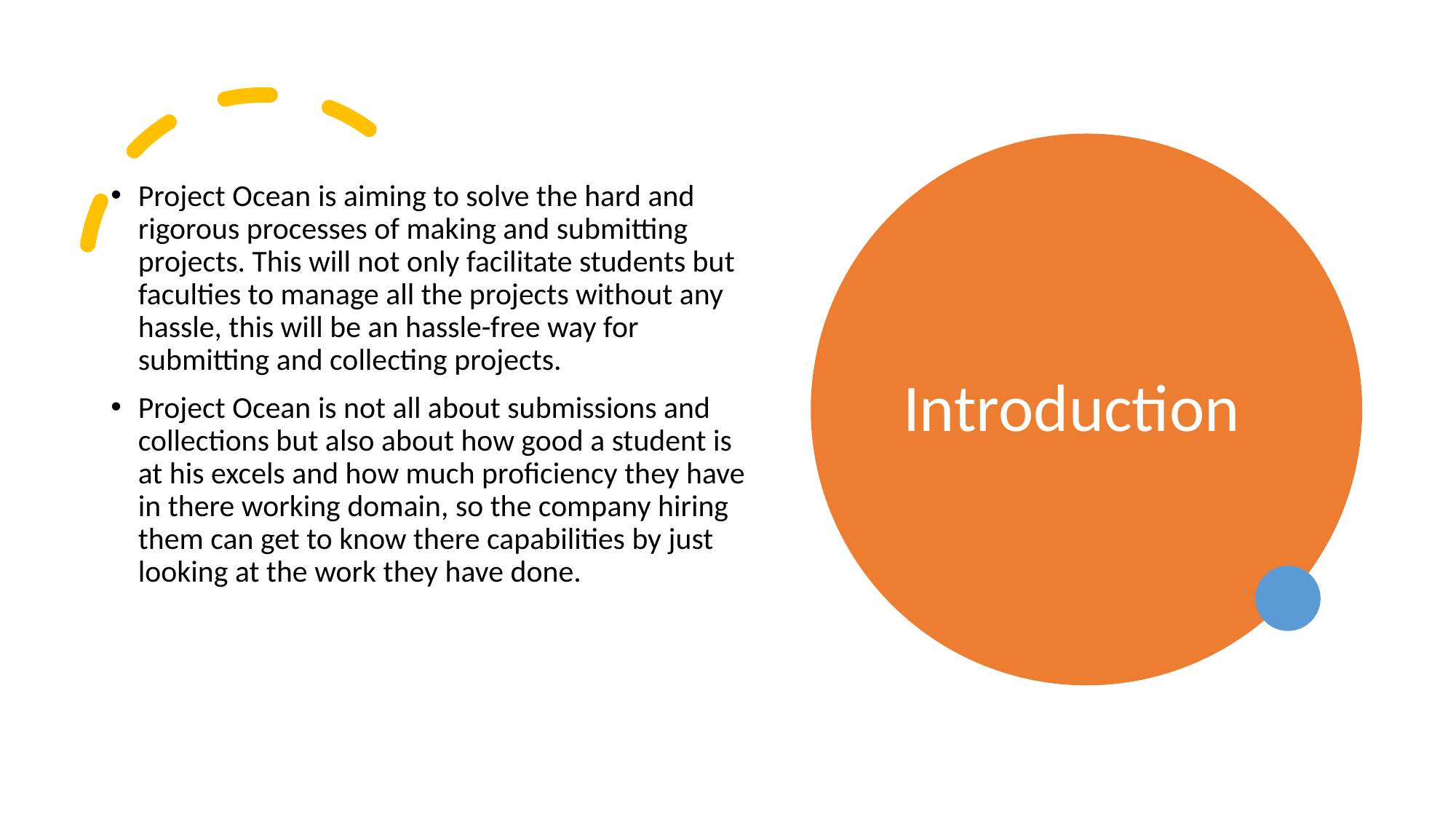

# Introduction
Project Ocean is aiming to solve the hard and rigorous processes of making and submitting projects. This will not only facilitate students but faculties to manage all the projects without any hassle, this will be an hassle-free way for submitting and collecting projects.
Project Ocean is not all about submissions and collections but also about how good a student is at his excels and how much proficiency they have in there working domain, so the company hiring them can get to know there capabilities by just looking at the work they have done.